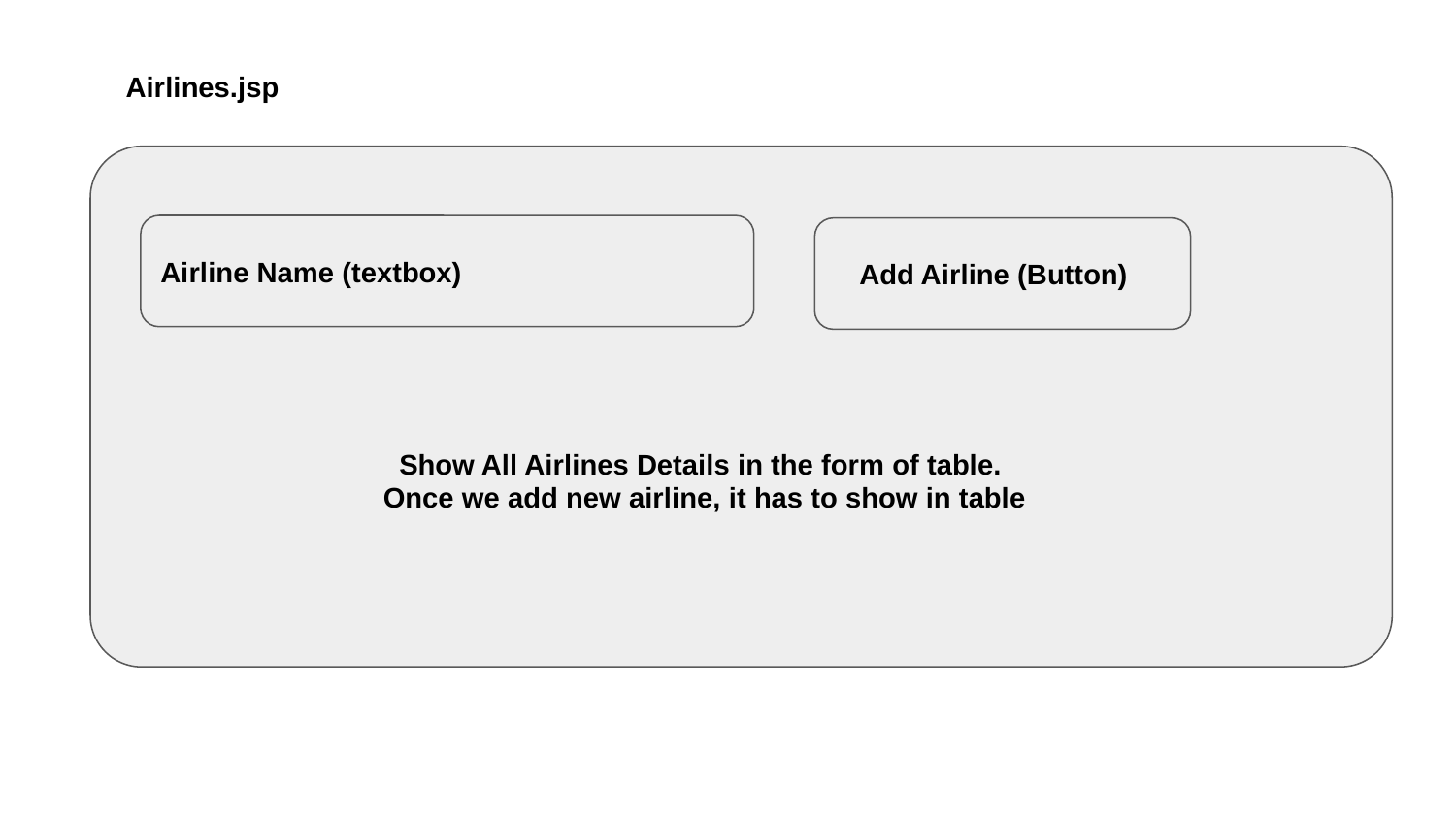

Airlines.jsp

Airline Name (textbox)

Add Airline (Button)
Show All Airlines Details in the form of table.
Once we add new airline, it has to show in table